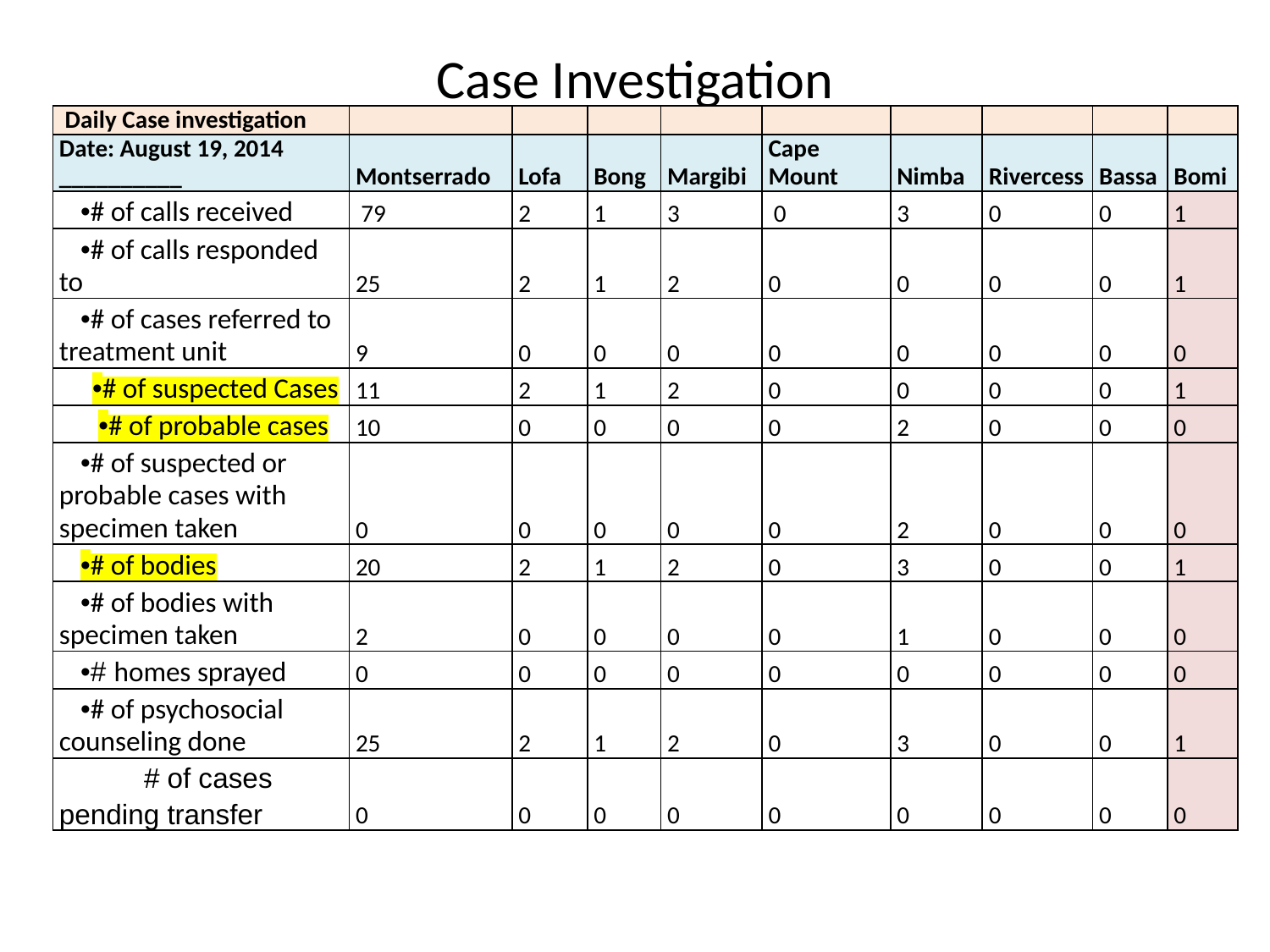

# Case Investigation
| Daily Case investigation |  |  |  |  |  |  |  |  |  |
| --- | --- | --- | --- | --- | --- | --- | --- | --- | --- |
| Date: August 19, 2014 \_\_\_\_\_\_\_\_\_\_ | Montserrado | Lofa | Bong | Margibi | Cape Mount | Nimba | Rivercess | Bassa | Bomi |
| •# of calls received | 79 | 2 | 1 | 3 | 0 | 3 | 0 | 0 | 1 |
| •# of calls responded to | 25 | 2 | 1 | 2 | 0 | 0 | 0 | 0 | 1 |
| •# of cases referred to treatment unit | 9 | 0 | 0 | 0 | 0 | 0 | 0 | 0 | 0 |
| •# of suspected Cases | 11 | 2 | 1 | 2 | 0 | 0 | 0 | 0 | 1 |
| •# of probable cases | 10 | 0 | 0 | 0 | 0 | 2 | 0 | 0 | 0 |
| •# of suspected or probable cases with specimen taken | 0 | 0 | 0 | 0 | 0 | 2 | 0 | 0 | 0 |
| •# of bodies | 20 | 2 | 1 | 2 | 0 | 3 | 0 | 0 | 1 |
| •# of bodies with specimen taken | 2 | 0 | 0 | 0 | 0 | 1 | 0 | 0 | 0 |
| •# homes sprayed | 0 | 0 | 0 | 0 | 0 | 0 | 0 | 0 | 0 |
| •# of psychosocial counseling done | 25 | 2 | 1 | 2 | 0 | 3 | 0 | 0 | 1 |
| # of cases pending transfer | 0 | 0 | 0 | 0 | 0 | 0 | 0 | 0 | 0 |